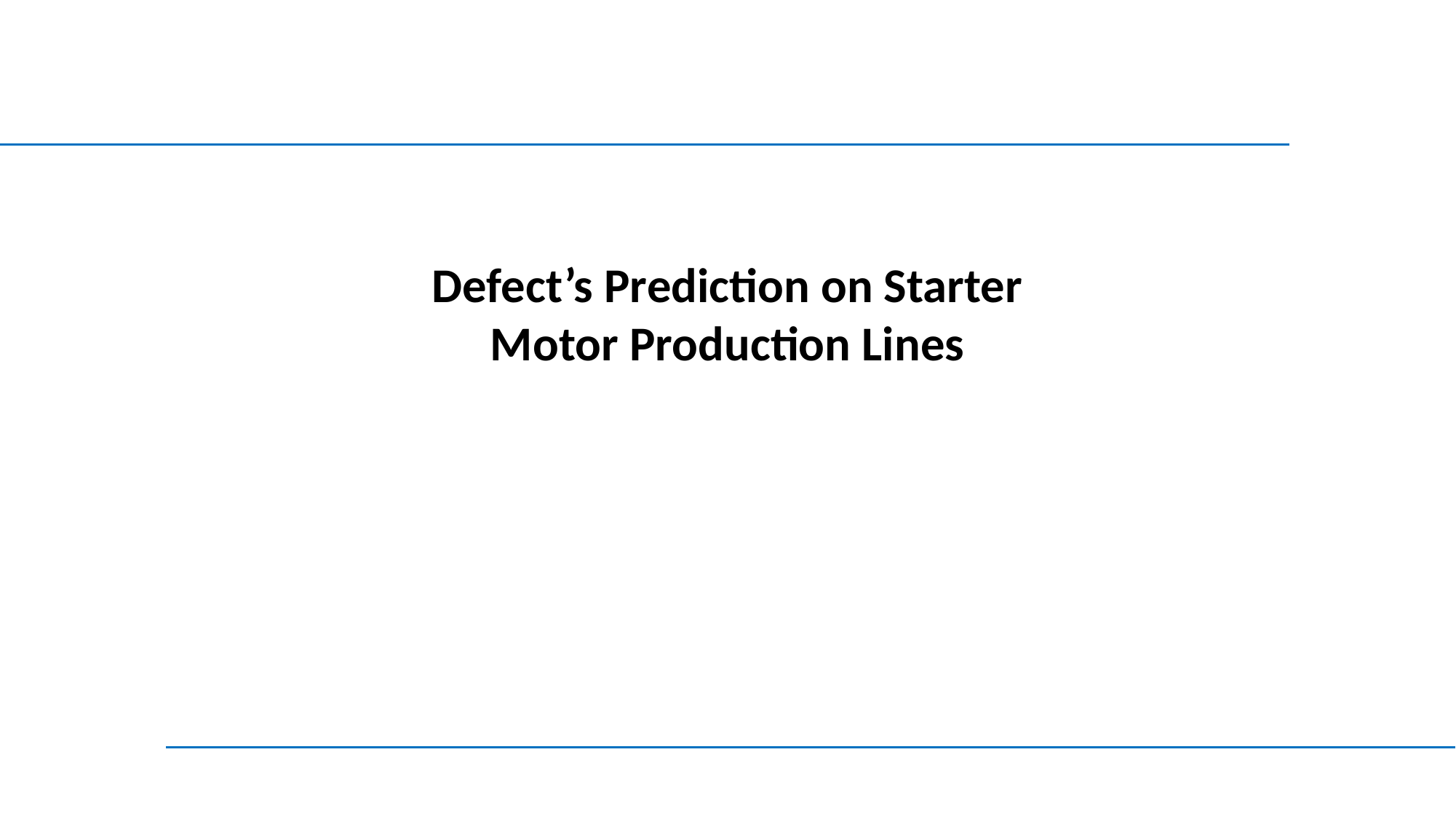

Defect’s Prediction on Starter Motor Production Lines